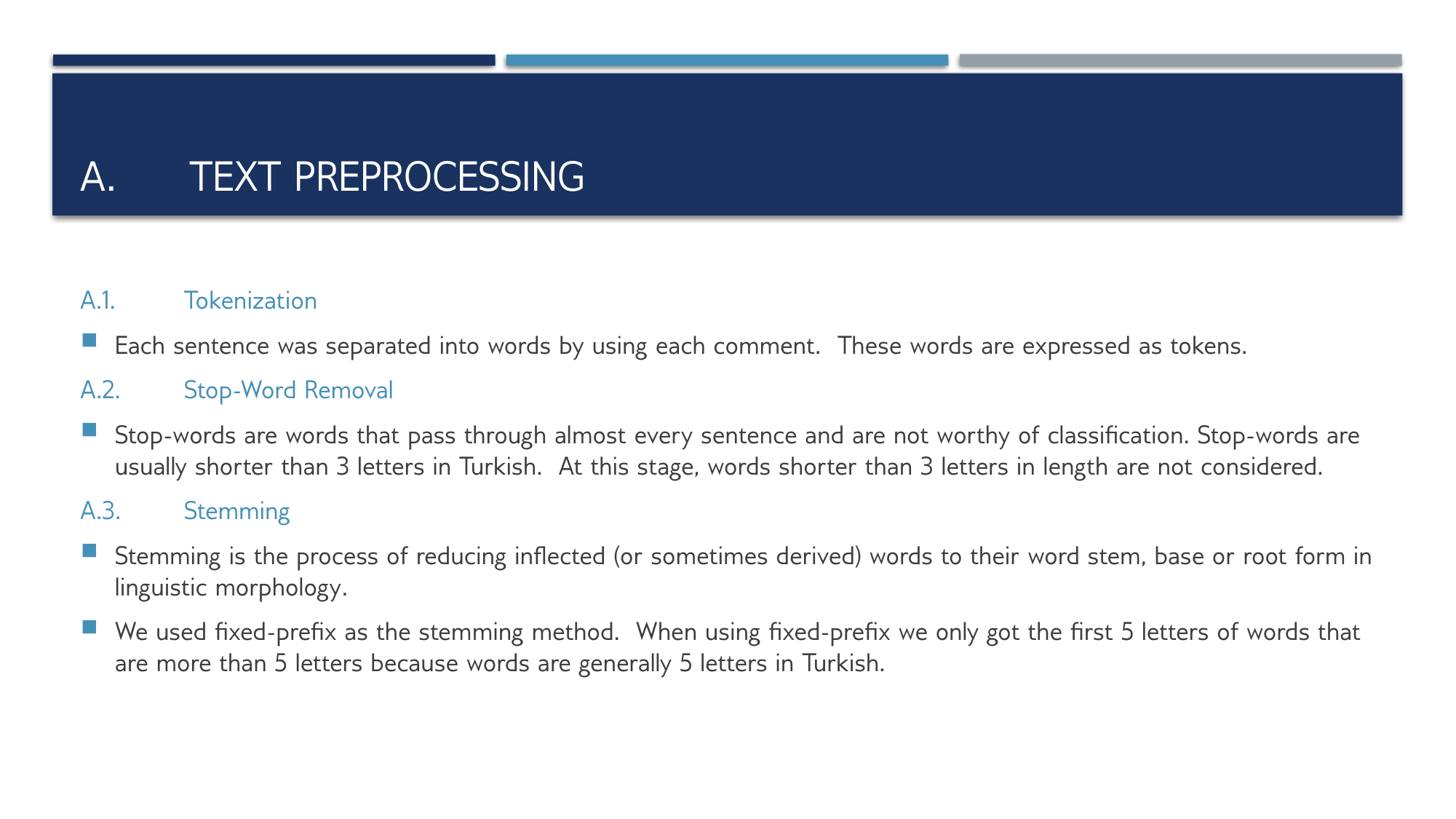

# A. 	TEXT PREPROCESSING
A.1.	Tokenization
Each sentence was separated into words by using each comment.  These words are expressed as tokens.
A.2.	Stop-Word Removal
Stop-words are words that pass through almost every sentence and are not worthy of classification. Stop-words are usually shorter than 3 letters in Turkish.  At this stage, words shorter than 3 letters in length are not considered.
A.3.	Stemming
Stemming is the process of reducing inflected (or sometimes derived) words to their word stem, base or root form in linguistic morphology.
We used fixed-prefix as the stemming method.  When using fixed-prefix we only got the first 5 letters of words that are more than 5 letters because words are generally 5 letters in Turkish.